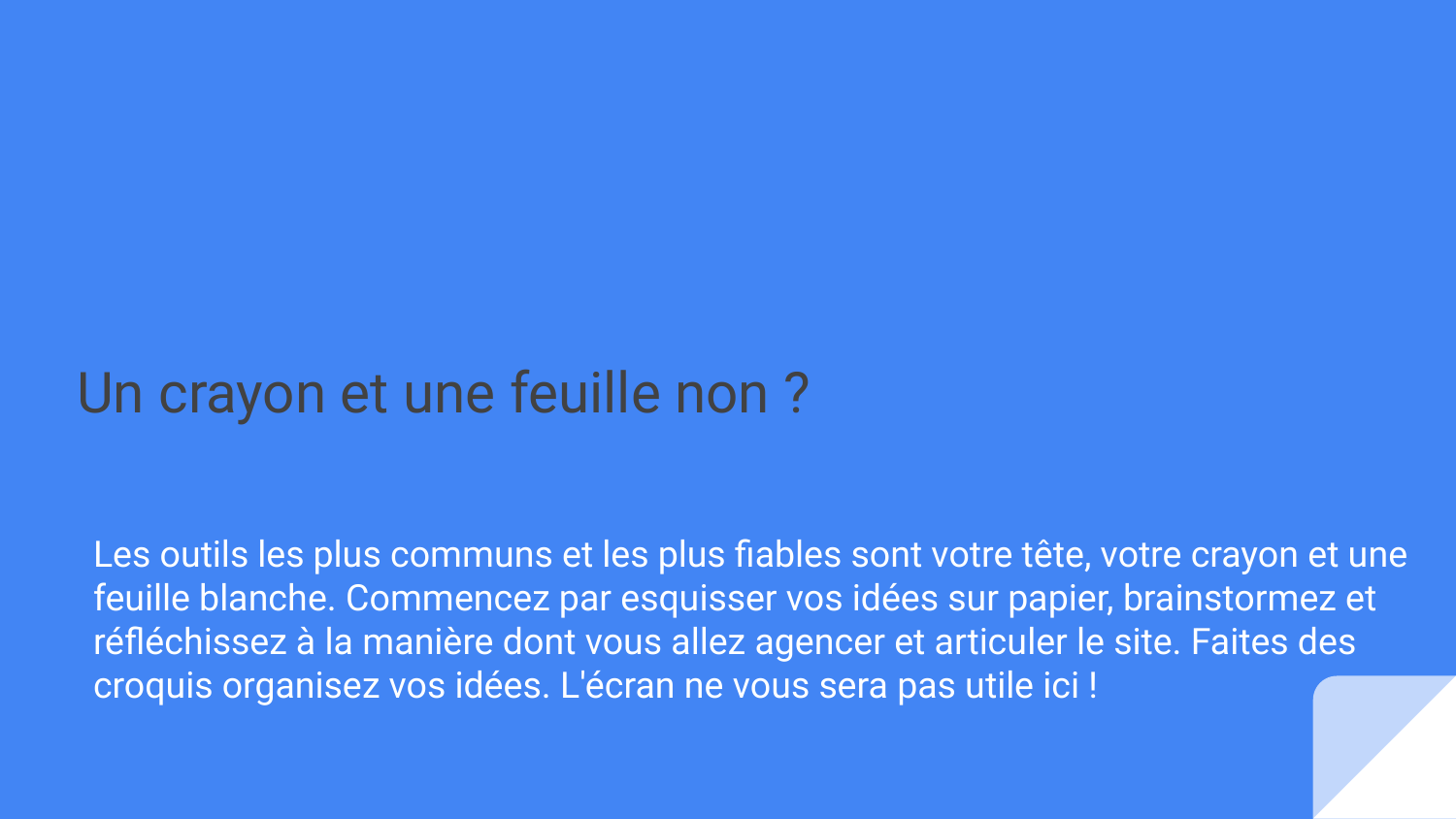

# Un crayon et une feuille non ?

Les outils les plus communs et les plus fiables sont votre tête, votre crayon et une feuille blanche. Commencez par esquisser vos idées sur papier, brainstormez et réfléchissez à la manière dont vous allez agencer et articuler le site. Faites des croquis organisez vos idées. L'écran ne vous sera pas utile ici !